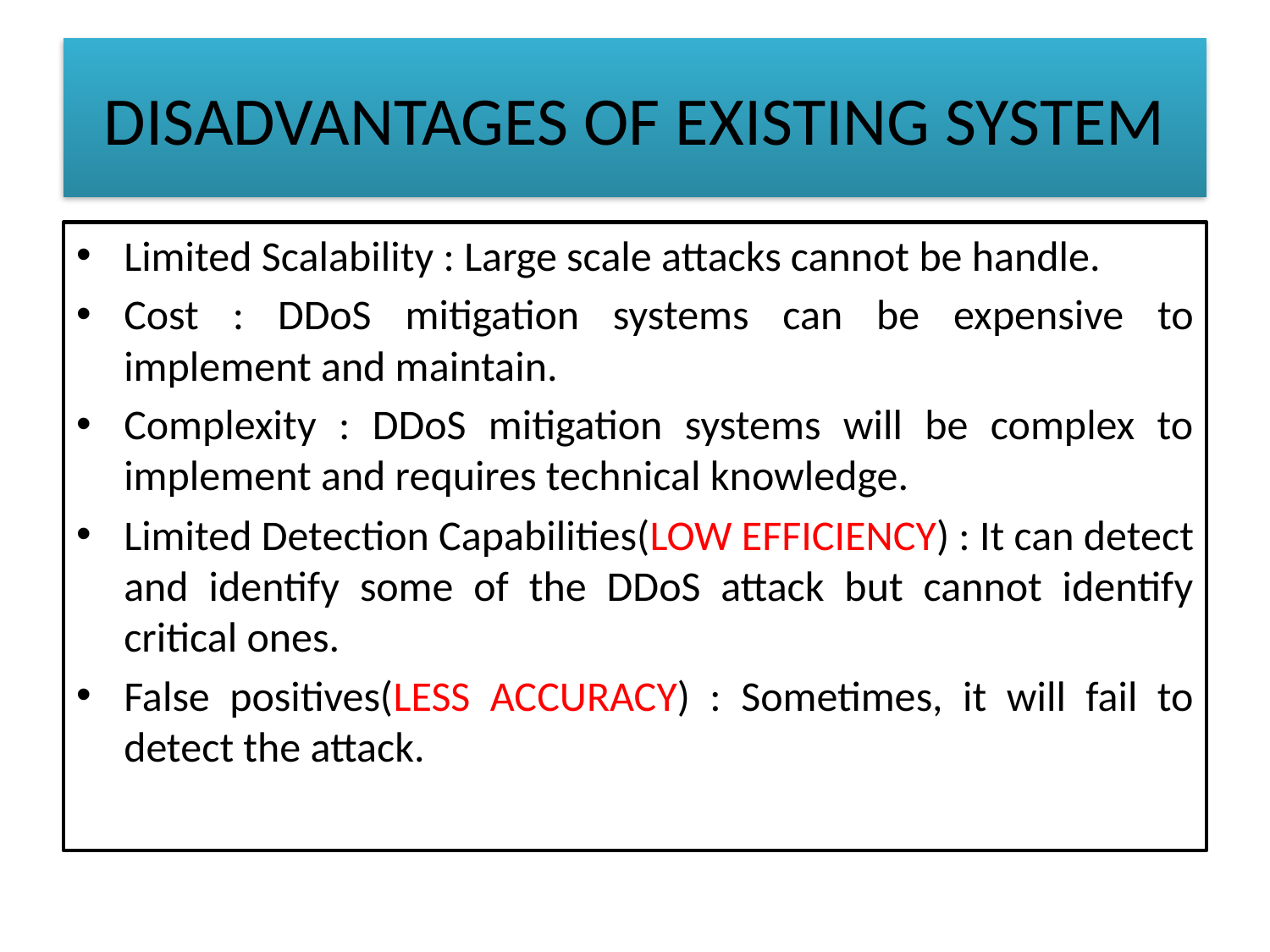

# DISADVANTAGES OF EXISTING SYSTEM
Limited Scalability : Large scale attacks cannot be handle.
Cost : DDoS mitigation systems can be expensive to implement and maintain.
Complexity : DDoS mitigation systems will be complex to implement and requires technical knowledge.
Limited Detection Capabilities(LOW EFFICIENCY) : It can detect and identify some of the DDoS attack but cannot identify critical ones.
False positives(LESS ACCURACY) : Sometimes, it will fail to detect the attack.